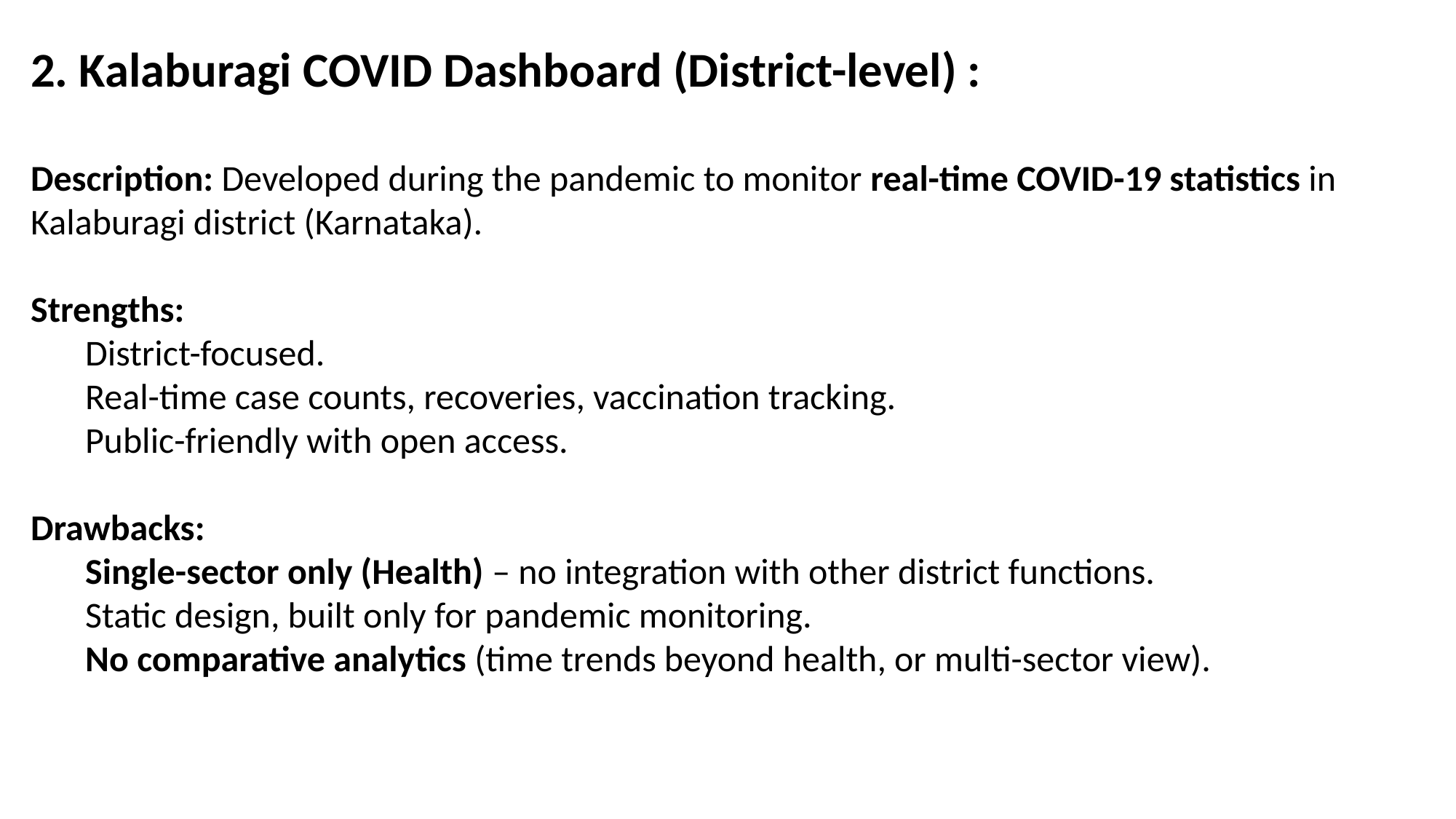

2. Kalaburagi COVID Dashboard (District-level) :

Description: Developed during the pandemic to monitor real-time COVID-19 statistics in Kalaburagi district (Karnataka).

Strengths:
District-focused.
Real-time case counts, recoveries, vaccination tracking.
Public-friendly with open access.

Drawbacks:
Single-sector only (Health) – no integration with other district functions.
Static design, built only for pandemic monitoring.
No comparative analytics (time trends beyond health, or multi-sector view).